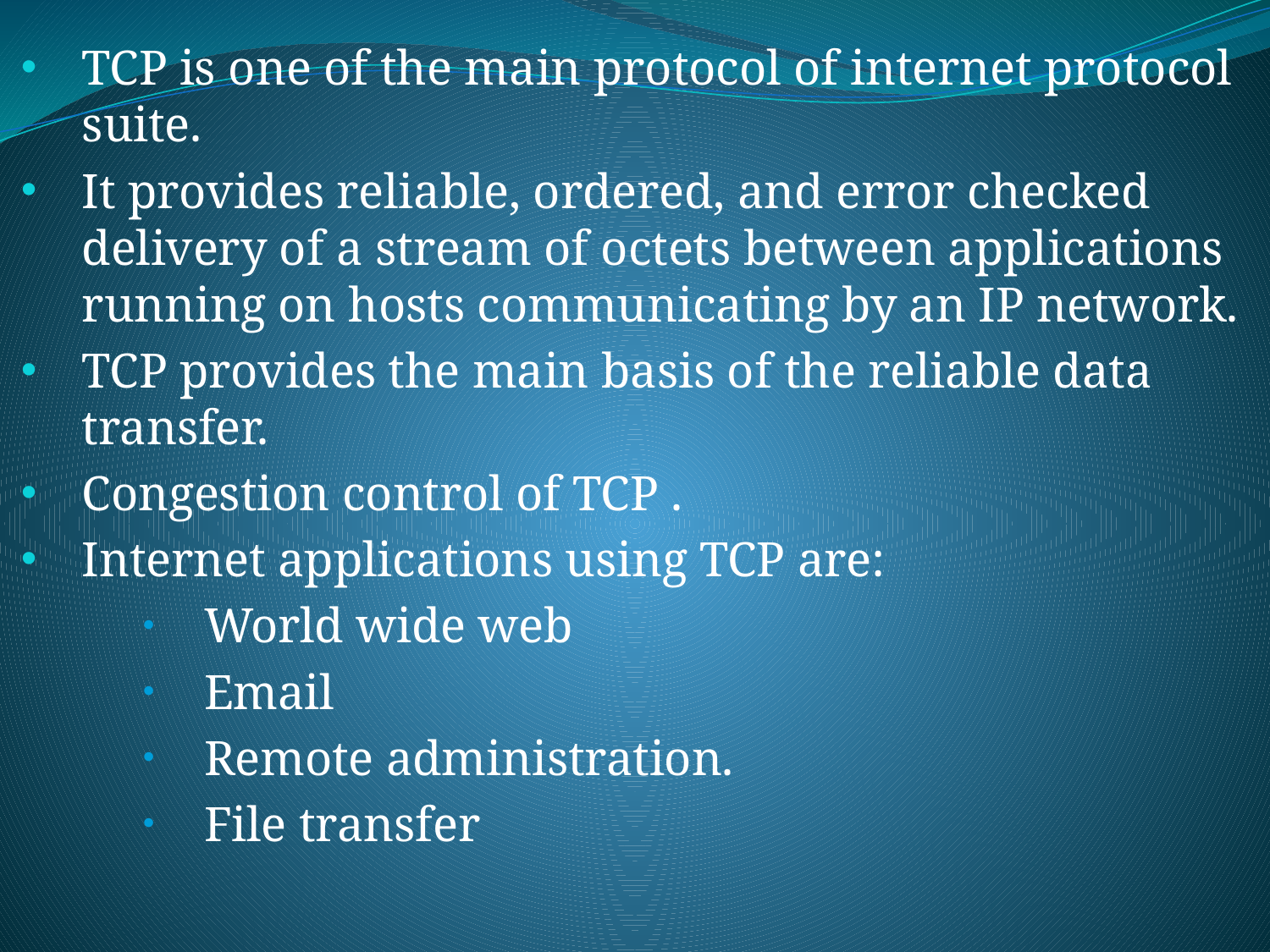

TCP is one of the main protocol of internet protocol suite.
It provides reliable, ordered, and error checked delivery of a stream of octets between applications running on hosts communicating by an IP network.
TCP provides the main basis of the reliable data transfer.
Congestion control of TCP .
Internet applications using TCP are:
World wide web
Email
Remote administration.
File transfer